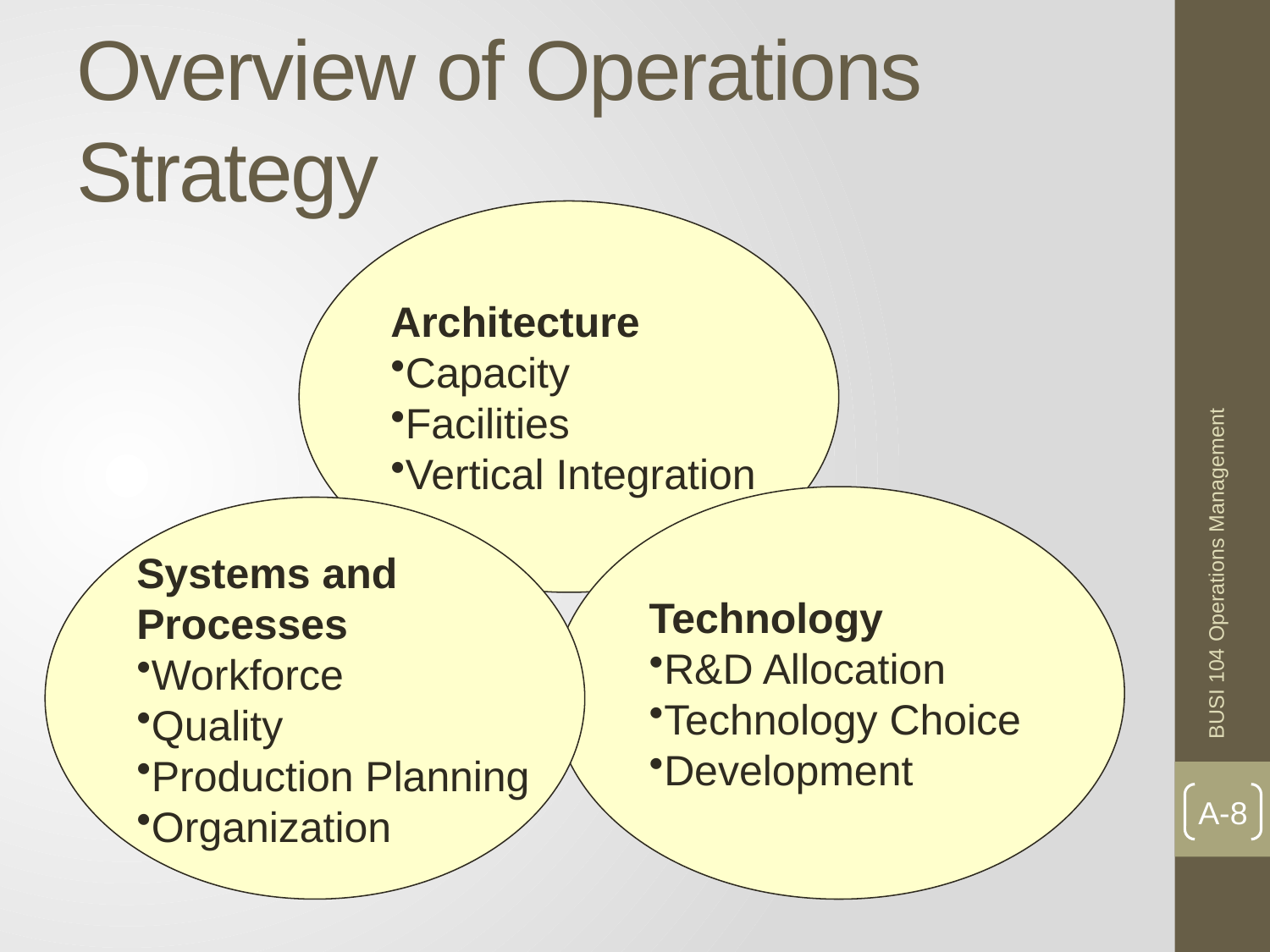

# Overview of Operations Strategy
Architecture
Capacity
Facilities
Vertical Integration
BUSI 104 Operations Management
Technology
R&D Allocation
Technology Choice
Development
Systems and
Processes
Workforce
Quality
Production Planning
Organization
A-8